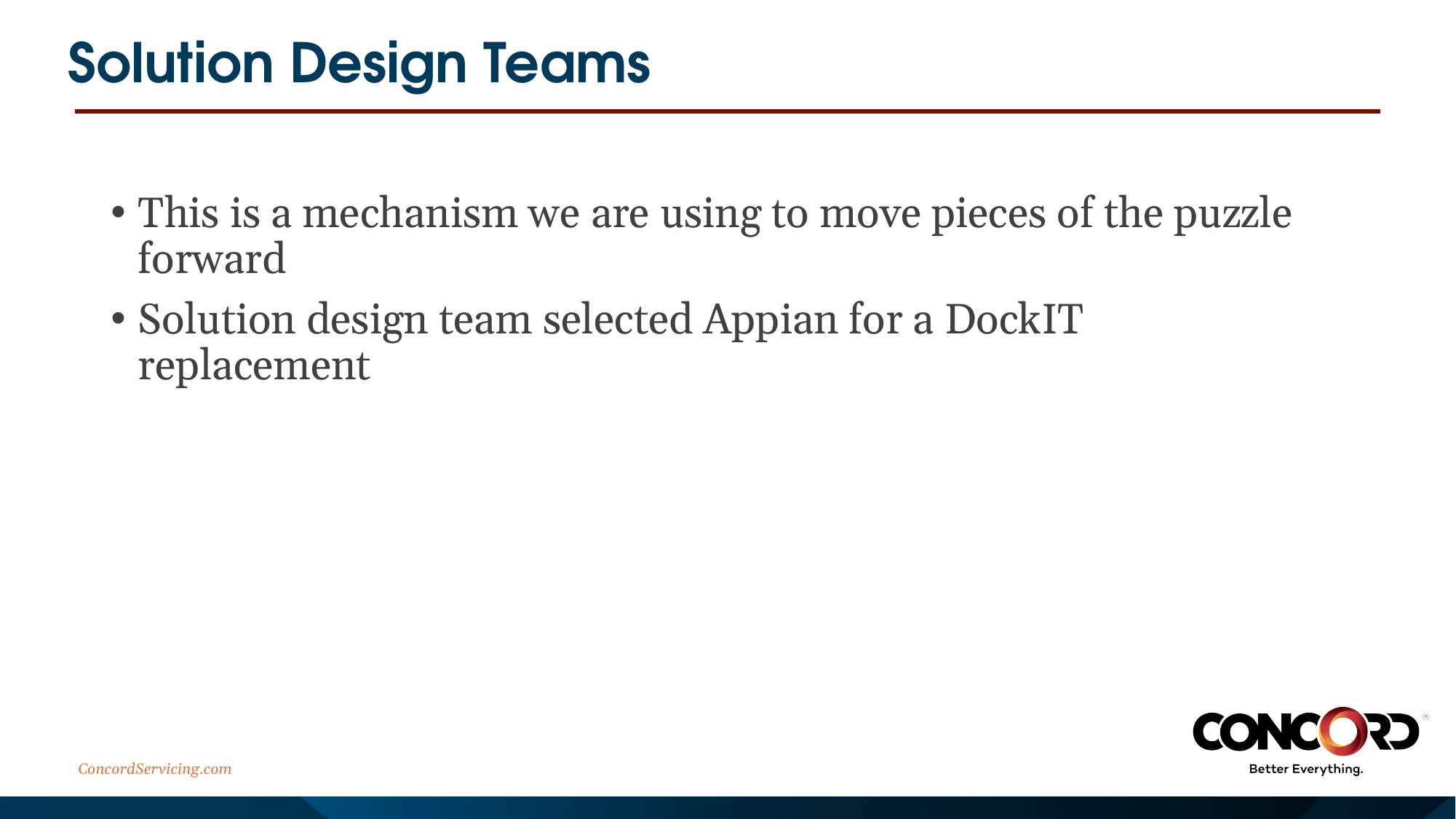

# Solution Design Teams
This is a mechanism we are using to move pieces of the puzzle forward
Solution design team selected Appian for a DockIT replacement